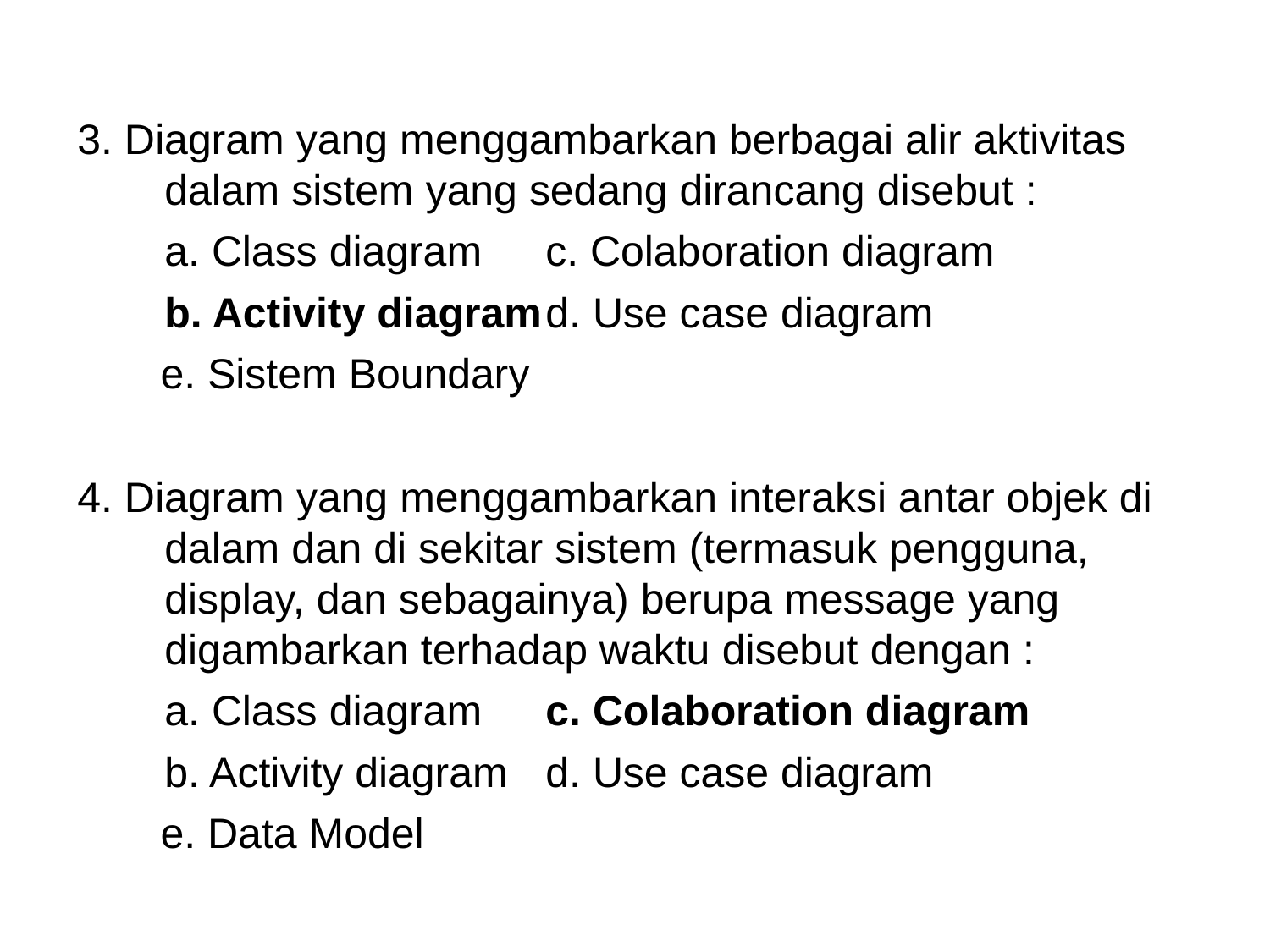

3. Diagram yang menggambarkan berbagai alir aktivitas dalam sistem yang sedang dirancang disebut :
	a. Class diagram	c. Colaboration diagram
	b. Activity diagram	d. Use case diagram
       e. Sistem Boundary

4. Diagram yang menggambarkan interaksi antar objek di dalam dan di sekitar sistem (termasuk pengguna, display, dan sebagainya) berupa message yang digambarkan terhadap waktu disebut dengan :
	a. Class diagram	c. Colaboration diagram
	b. Activity diagram	d. Use case diagram
       e. Data Model